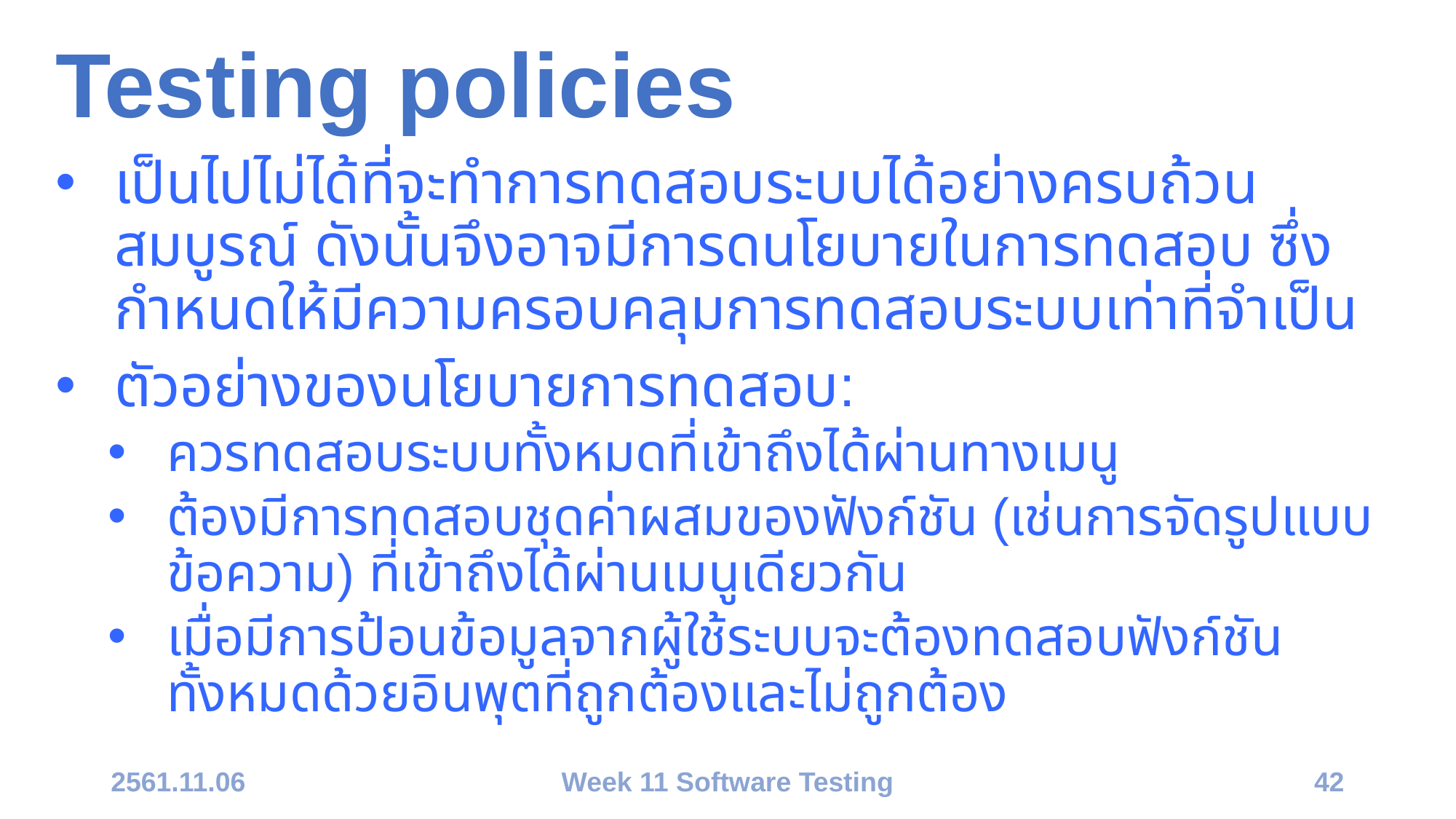

# Testing policies
เป็นไปไม่ได้ที่จะทำการทดสอบระบบได้อย่างครบถ้วนสมบูรณ์ ดังนั้นจึงอาจมีการดนโยบายในการทดสอบ ซึ่งกำหนดให้มีความครอบคลุมการทดสอบระบบเท่าที่จำเป็น
ตัวอย่างของนโยบายการทดสอบ:
ควรทดสอบระบบทั้งหมดที่เข้าถึงได้ผ่านทางเมนู
ต้องมีการทดสอบชุดค่าผสมของฟังก์ชัน (เช่นการจัดรูปแบบข้อความ) ที่เข้าถึงได้ผ่านเมนูเดียวกัน
เมื่อมีการป้อนข้อมูลจากผู้ใช้ระบบจะต้องทดสอบฟังก์ชันทั้งหมดด้วยอินพุตที่ถูกต้องและไม่ถูกต้อง
2561.11.06
Week 11 Software Testing
42